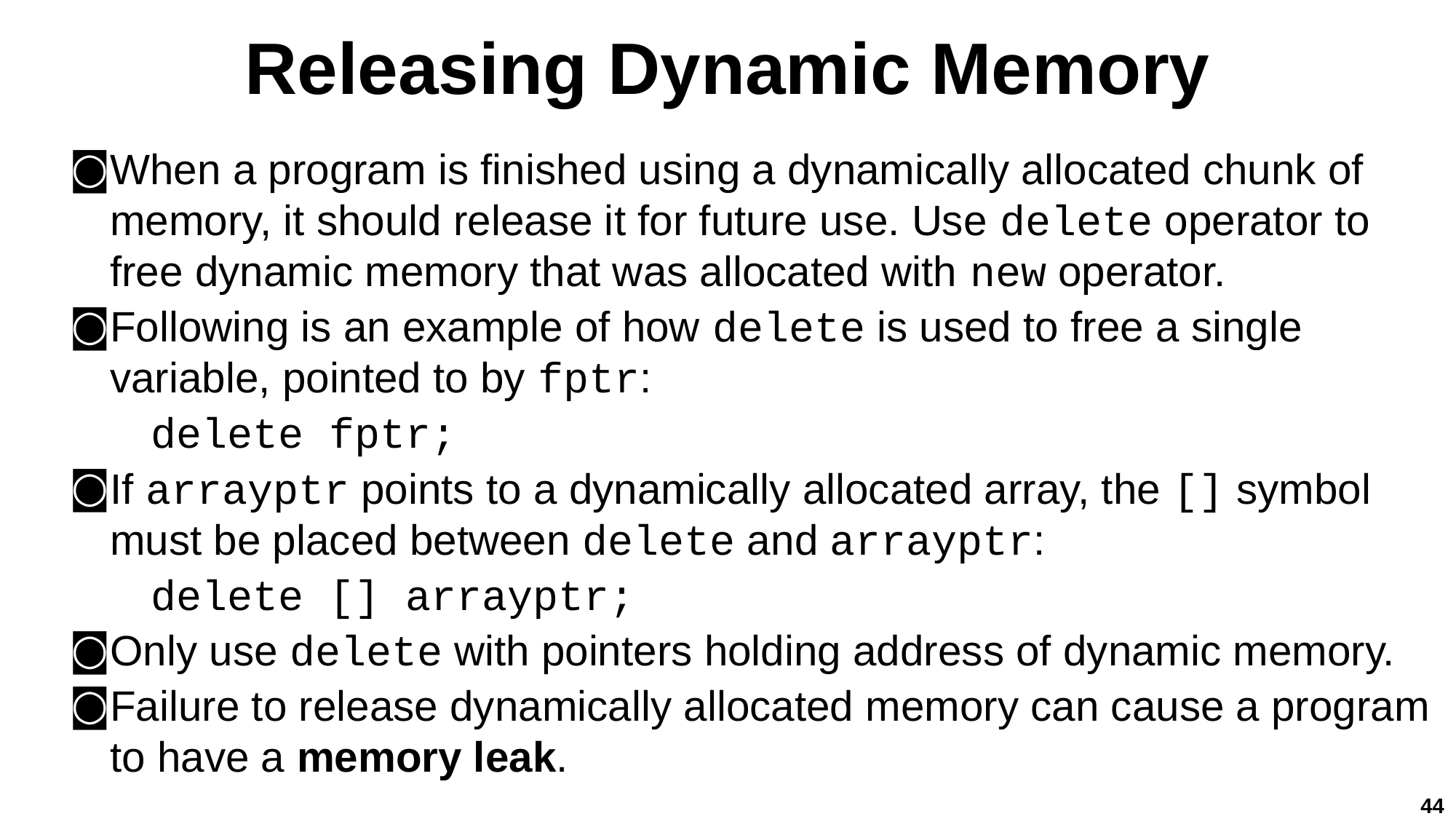

# Releasing Dynamic Memory
When a program is finished using a dynamically allocated chunk of memory, it should release it for future use. Use delete operator to free dynamic memory that was allocated with new operator.
Following is an example of how delete is used to free a single variable, pointed to by fptr:
delete fptr;
If arrayptr points to a dynamically allocated array, the [] symbol must be placed between delete and arrayptr:
delete [] arrayptr;
Only use delete with pointers holding address of dynamic memory.
Failure to release dynamically allocated memory can cause a program to have a memory leak.
44